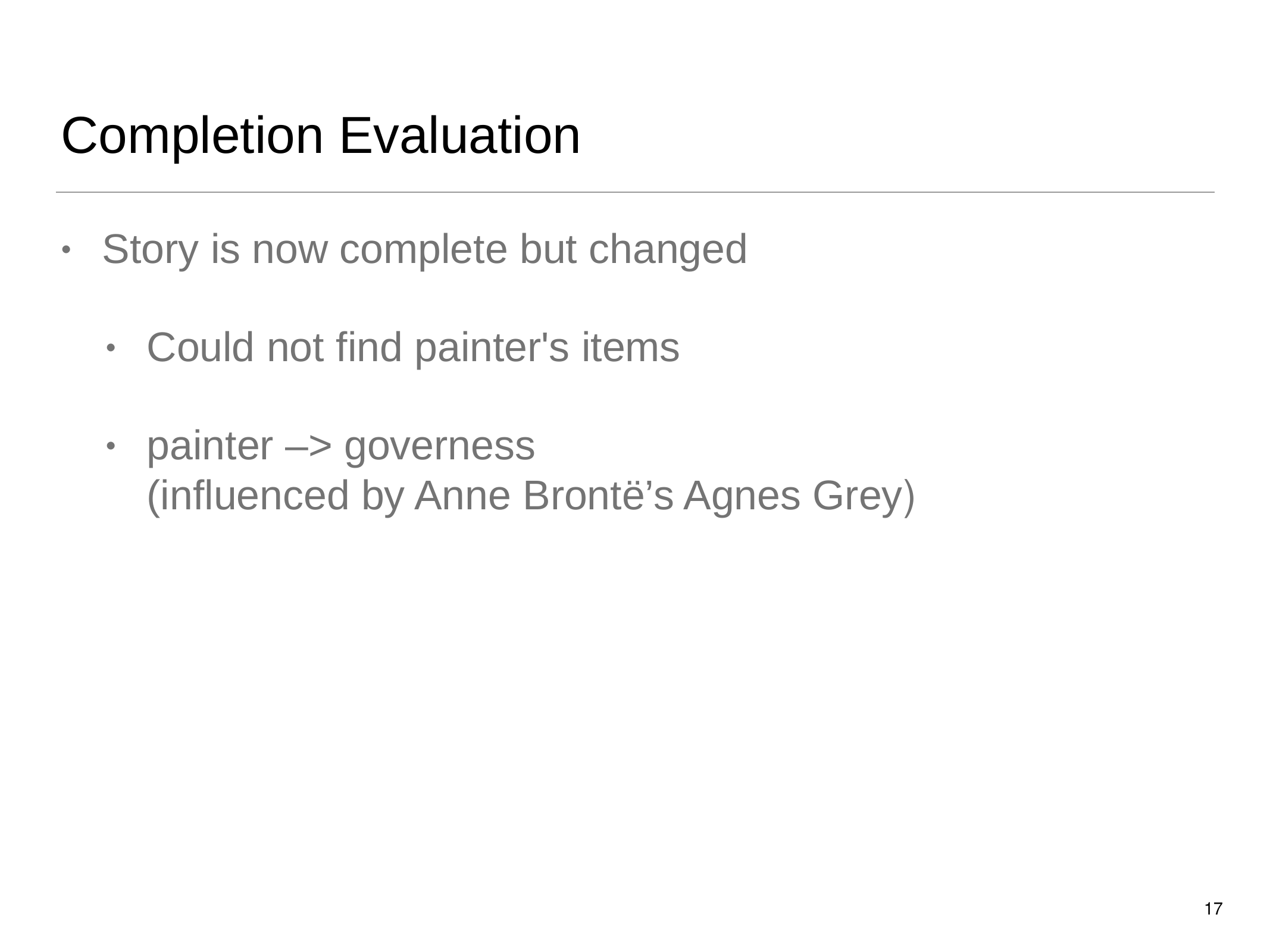

# Completion Evaluation
Story is now complete but changed
Could not find painter's items
painter –> governess
(influenced by Anne Brontë’s Agnes Grey)

17